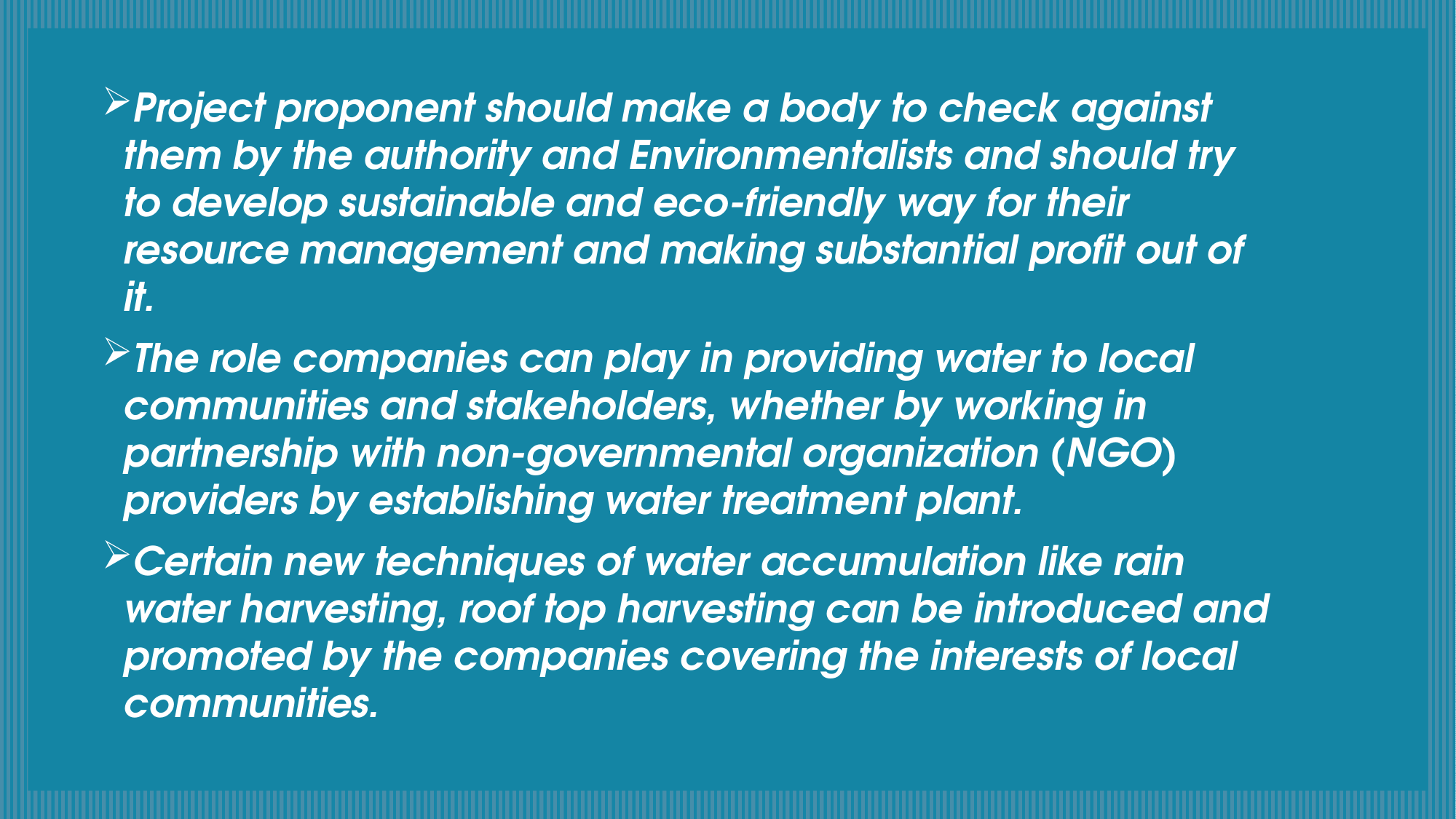

Project proponent should make a body to check against them by the authority and Environmentalists and should try to develop sustainable and eco-friendly way for their resource management and making substantial profit out of it.
The role companies can play in providing water to local communities and stakeholders, whether by working in partnership with non-governmental organization (NGO) providers by establishing water treatment plant.
Certain new techniques of water accumulation like rain water harvesting, roof top harvesting can be introduced and promoted by the companies covering the interests of local communities.
#